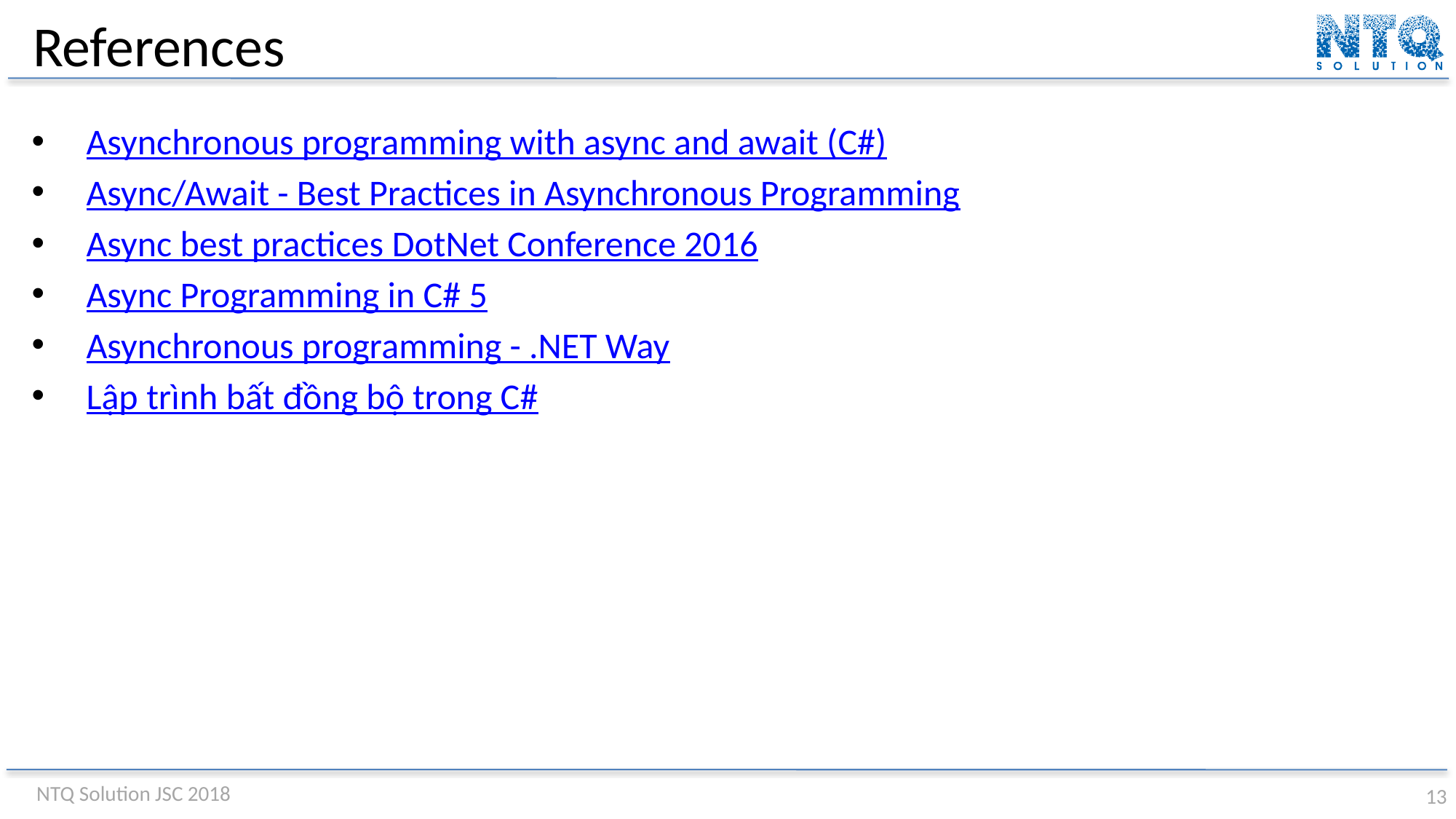

# References
Asynchronous programming with async and await (C#)
Async/Await - Best Practices in Asynchronous Programming
Async best practices DotNet Conference 2016
Async Programming in C# 5
Asynchronous programming - .NET Way
Lập trình bất đồng bộ trong C#